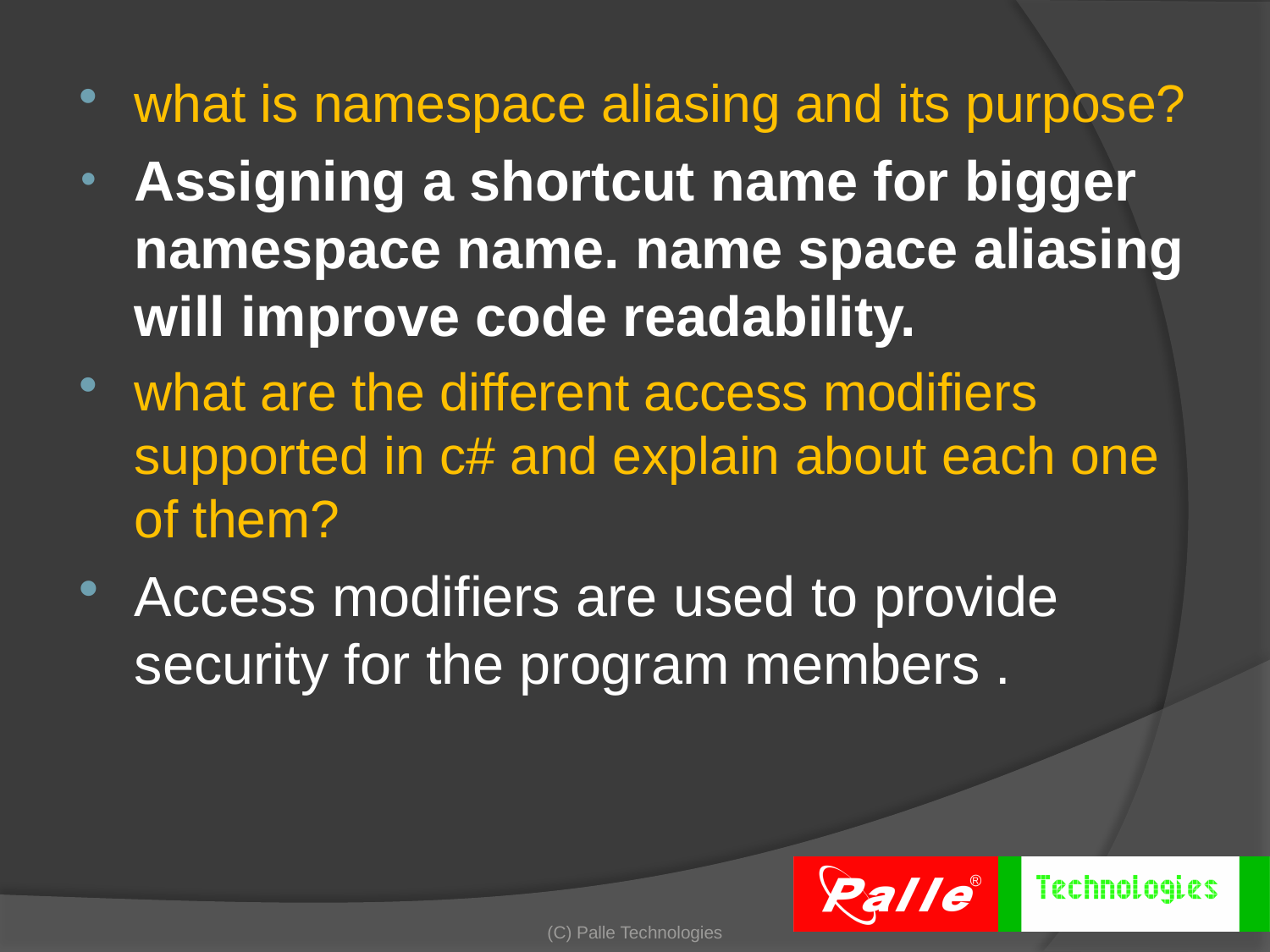

what is namespace aliasing and its purpose?
Assigning a shortcut name for bigger namespace name. name space aliasing will improve code readability.
what are the different access modifiers supported in c# and explain about each one of them?
Access modifiers are used to provide security for the program members .

(C) Palle Technologies